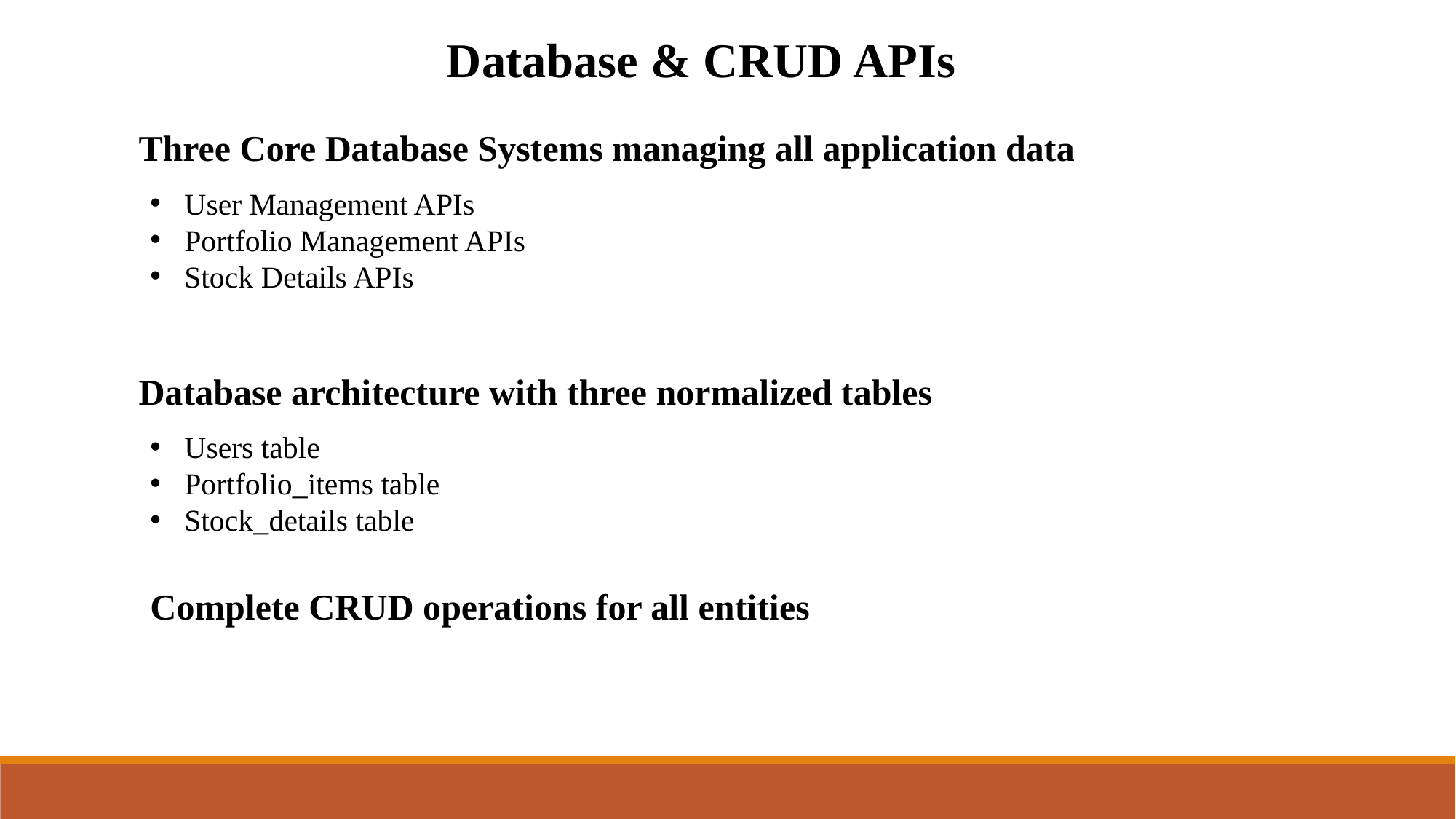

Database & CRUD APIs
Three Core Database Systems managing all application data
User Management APIs
Portfolio Management APIs
Stock Details APIs
Database architecture with three normalized tables
Users table
Portfolio_items table
Stock_details table
Complete CRUD operations for all entities